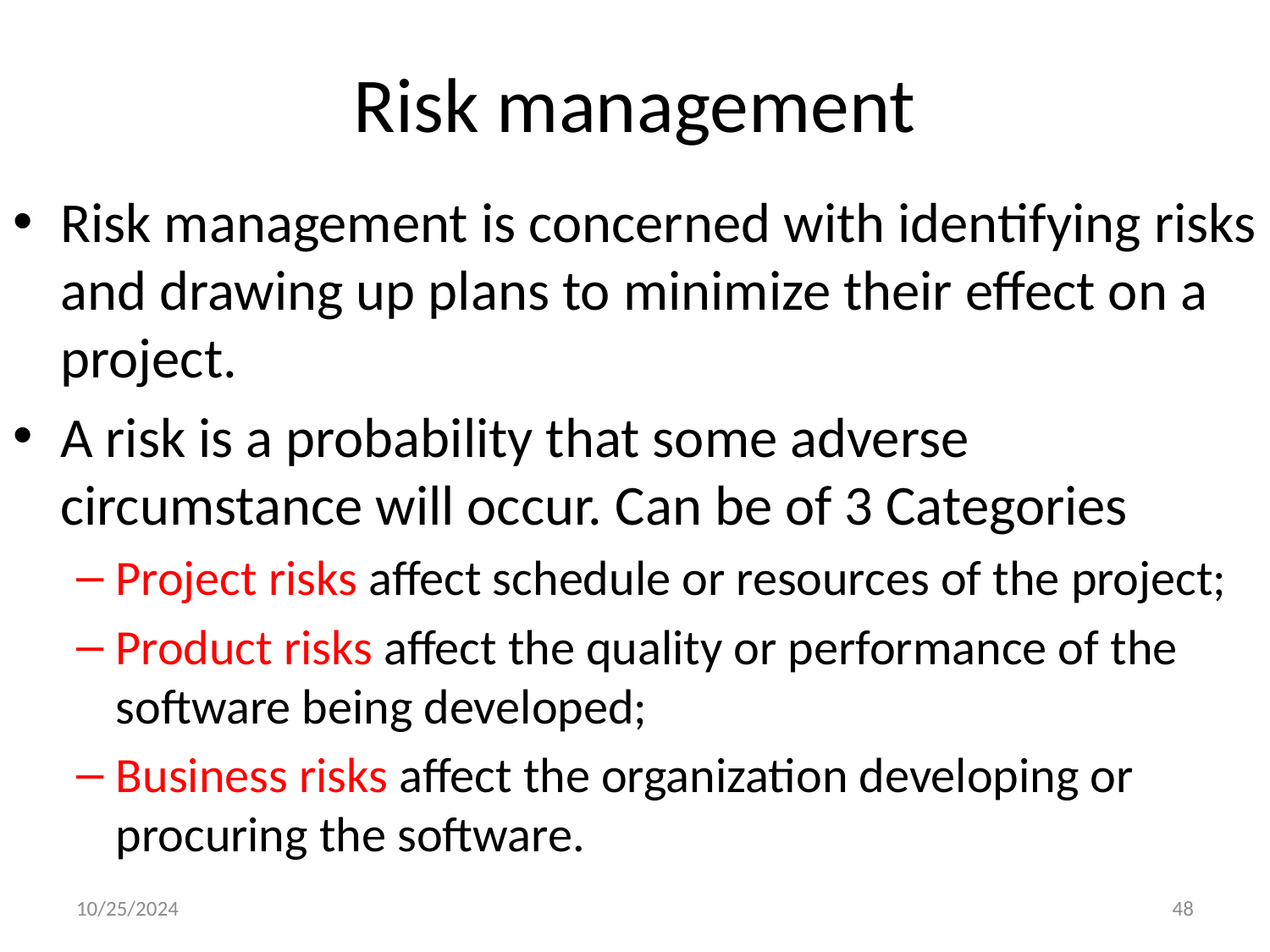

# Risk management
Risk management is concerned with identifying risks and drawing up plans to minimize their effect on a project.
A risk is a probability that some adverse circumstance will occur. Can be of 3 Categories
Project risks affect schedule or resources of the project;
Product risks affect the quality or performance of the software being developed;
Business risks affect the organization developing or procuring the software.
10/25/2024
48